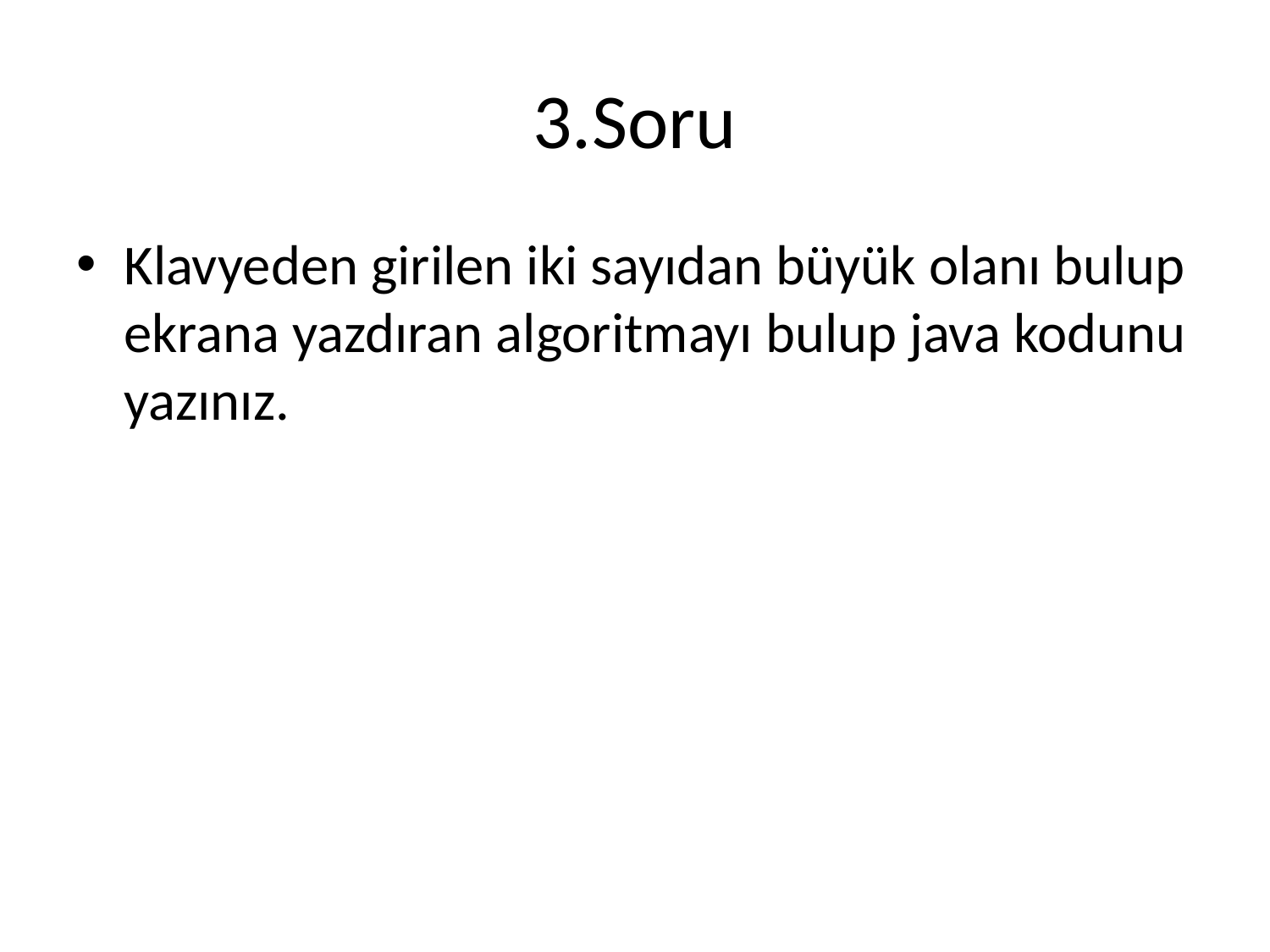

# 3.Soru
Klavyeden girilen iki sayıdan büyük olanı bulup ekrana yazdıran algoritmayı bulup java kodunu yazınız.